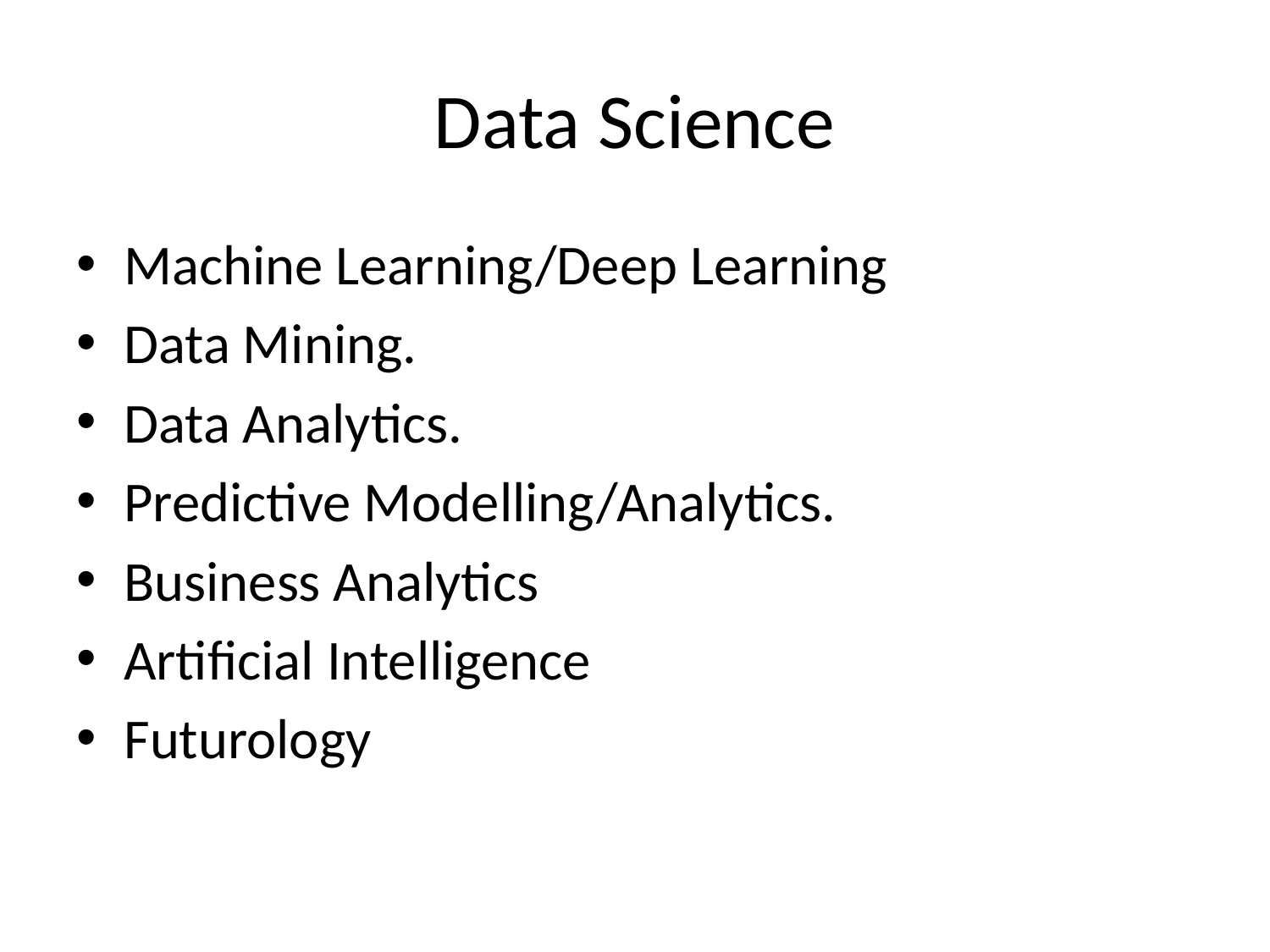

# Data Science
Machine Learning/Deep Learning
Data Mining.
Data Analytics.
Predictive Modelling/Analytics.
Business Analytics
Artificial Intelligence
Futurology